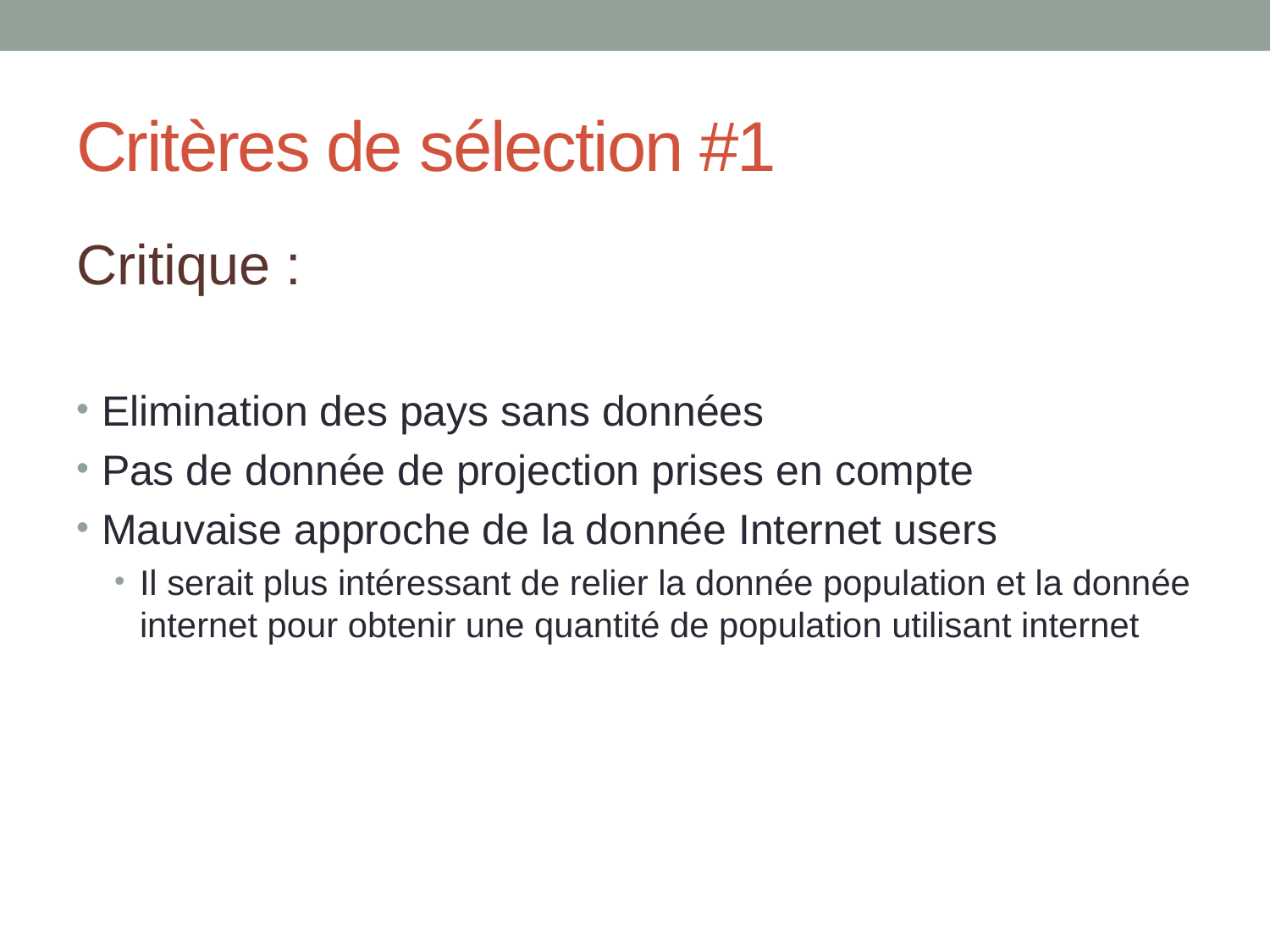

# Critères de sélection #1
Critique :

Elimination des pays sans données
Pas de donnée de projection prises en compte
Mauvaise approche de la donnée Internet users
Il serait plus intéressant de relier la donnée population et la donnée internet pour obtenir une quantité de population utilisant internet